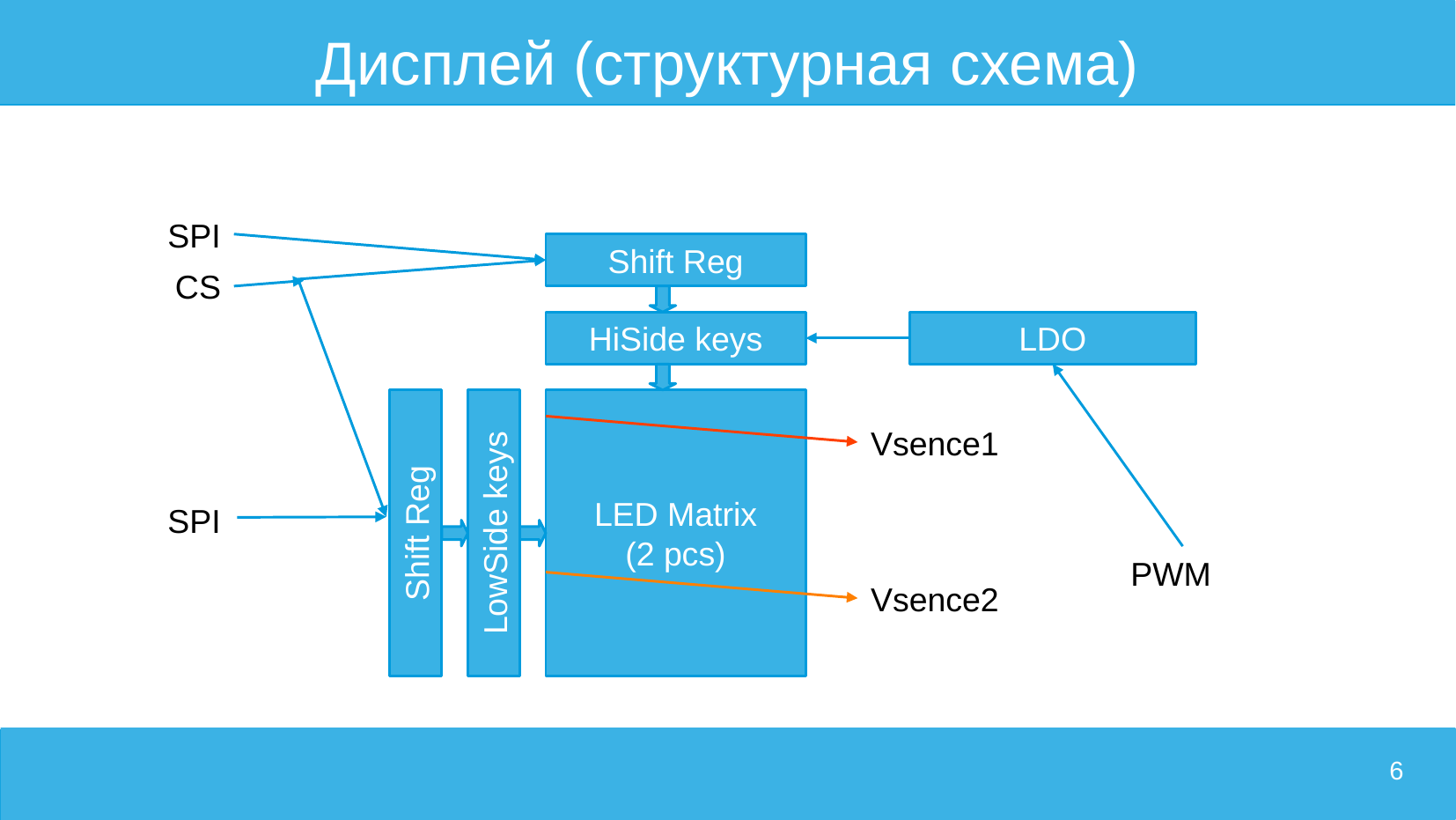

# Дисплей (структурная схема)
SPI
Shift Reg
CS

HiSide keys
LDO

LED Matrix
(2 pcs)

Vsence1
SPI
Shift Reg
LowSide keys

PWM

Vsence2
6